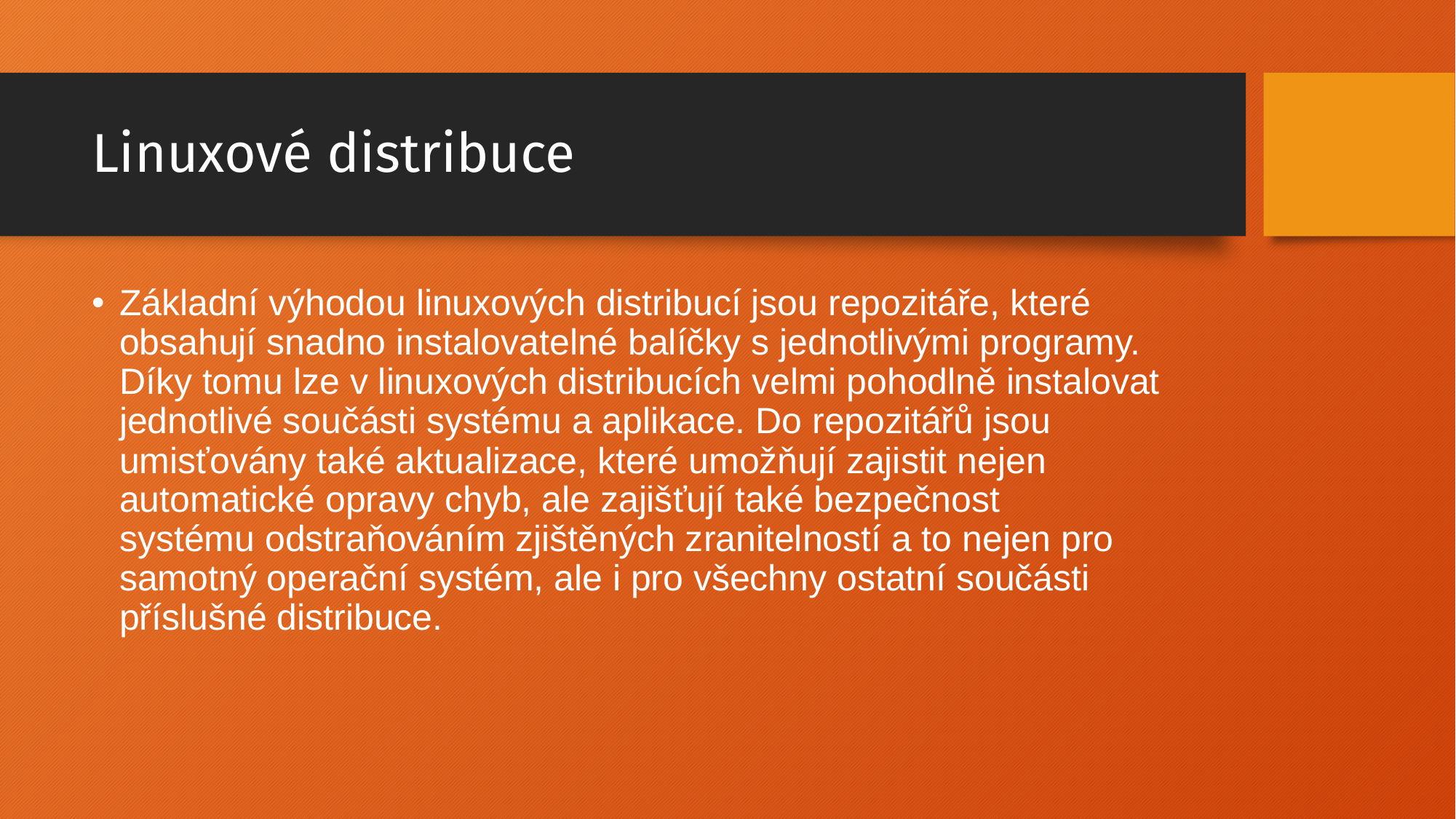

# Linuxové distribuce
Základní výhodou linuxových distribucí jsou repozitáře, které obsahují snadno instalovatelné balíčky s jednotlivými programy. Díky tomu lze v linuxových distribucích velmi pohodlně instalovat jednotlivé součásti systému a aplikace. Do repozitářů jsou umisťovány také aktualizace, které umožňují zajistit nejen automatické opravy chyb, ale zajišťují také bezpečnost systému odstraňováním zjištěných zranitelností a to nejen pro samotný operační systém, ale i pro všechny ostatní součásti příslušné distribuce.